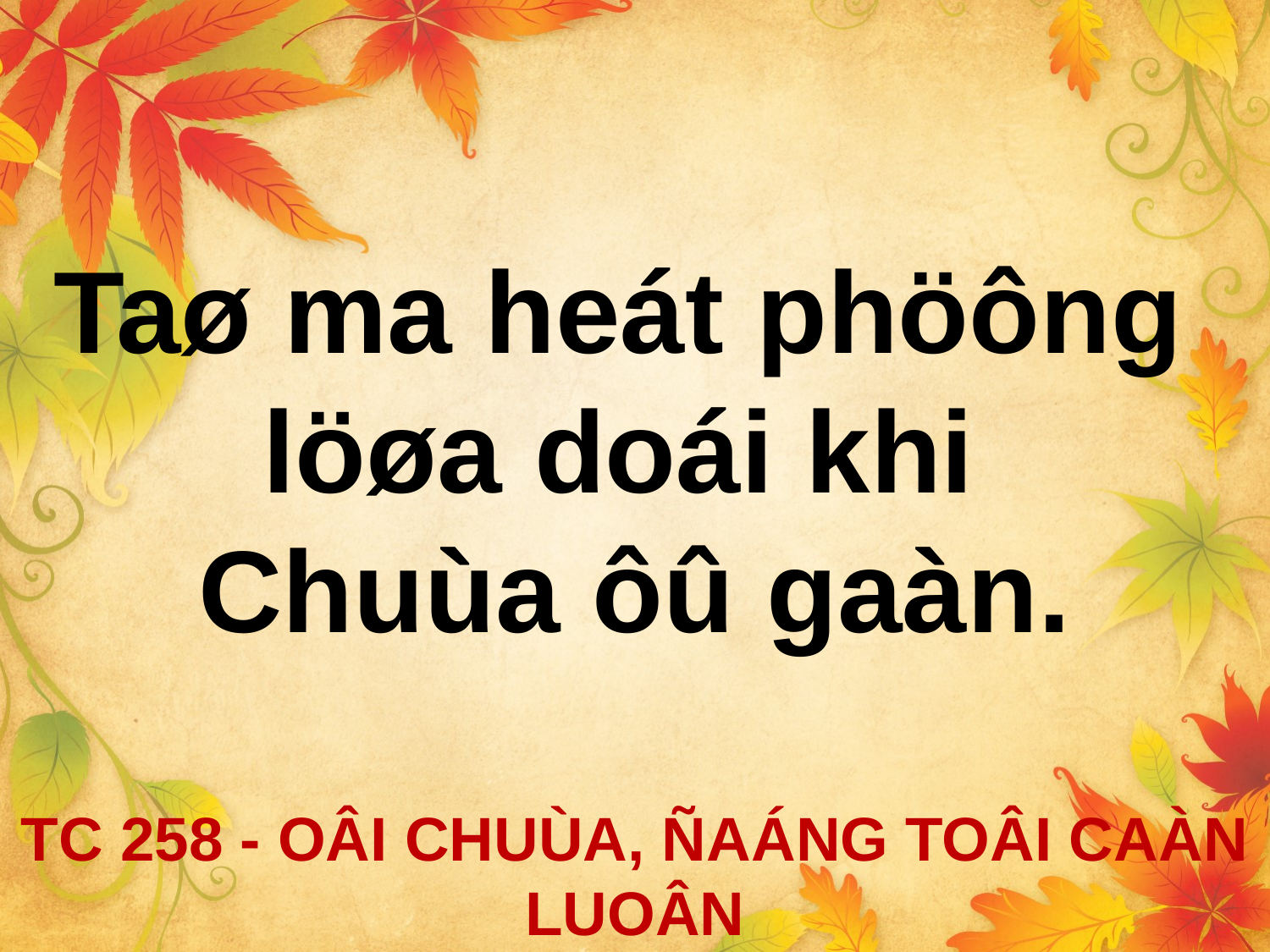

Taø ma heát phöông
löøa doái khi
Chuùa ôû gaàn.
TC 258 - OÂI CHUÙA, ÑAÁNG TOÂI CAÀN LUOÂN